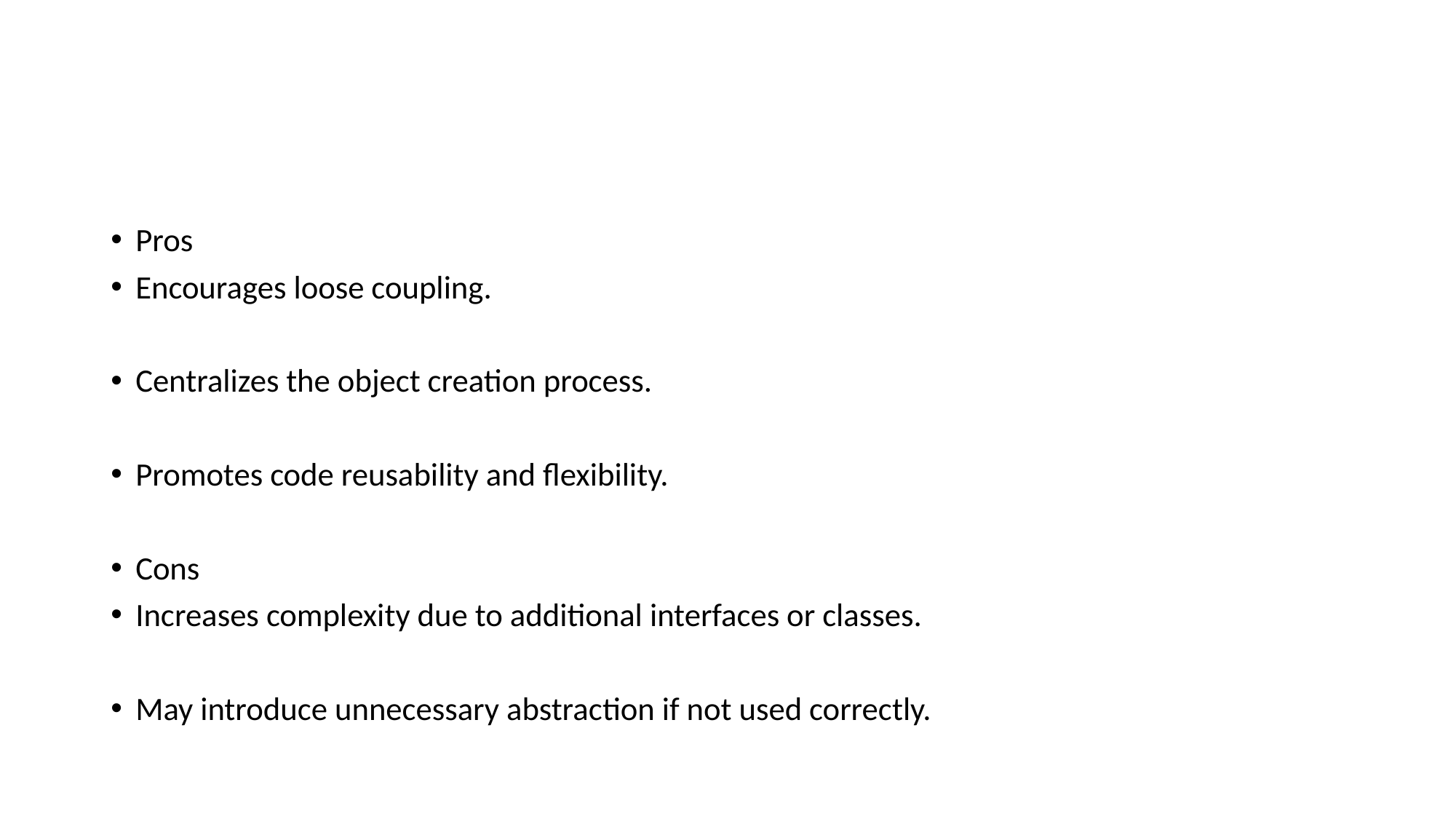

#
Pros
Encourages loose coupling.

Centralizes the object creation process.

Promotes code reusability and flexibility.

Cons
Increases complexity due to additional interfaces or classes.

May introduce unnecessary abstraction if not used correctly.